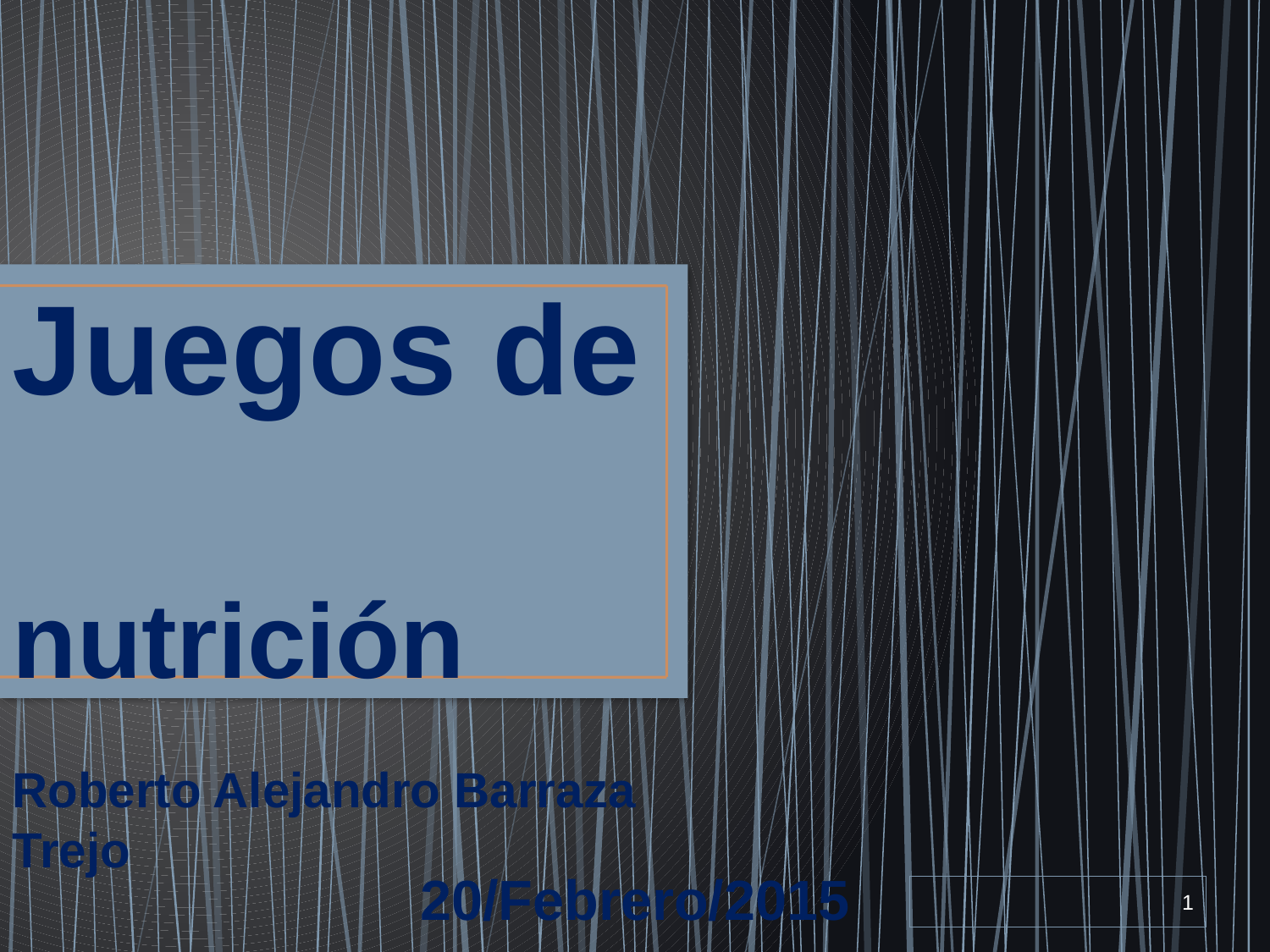

Juegos de 			nutrición

Roberto Alejandro Barraza Trejo

20/Febrero/2015
1